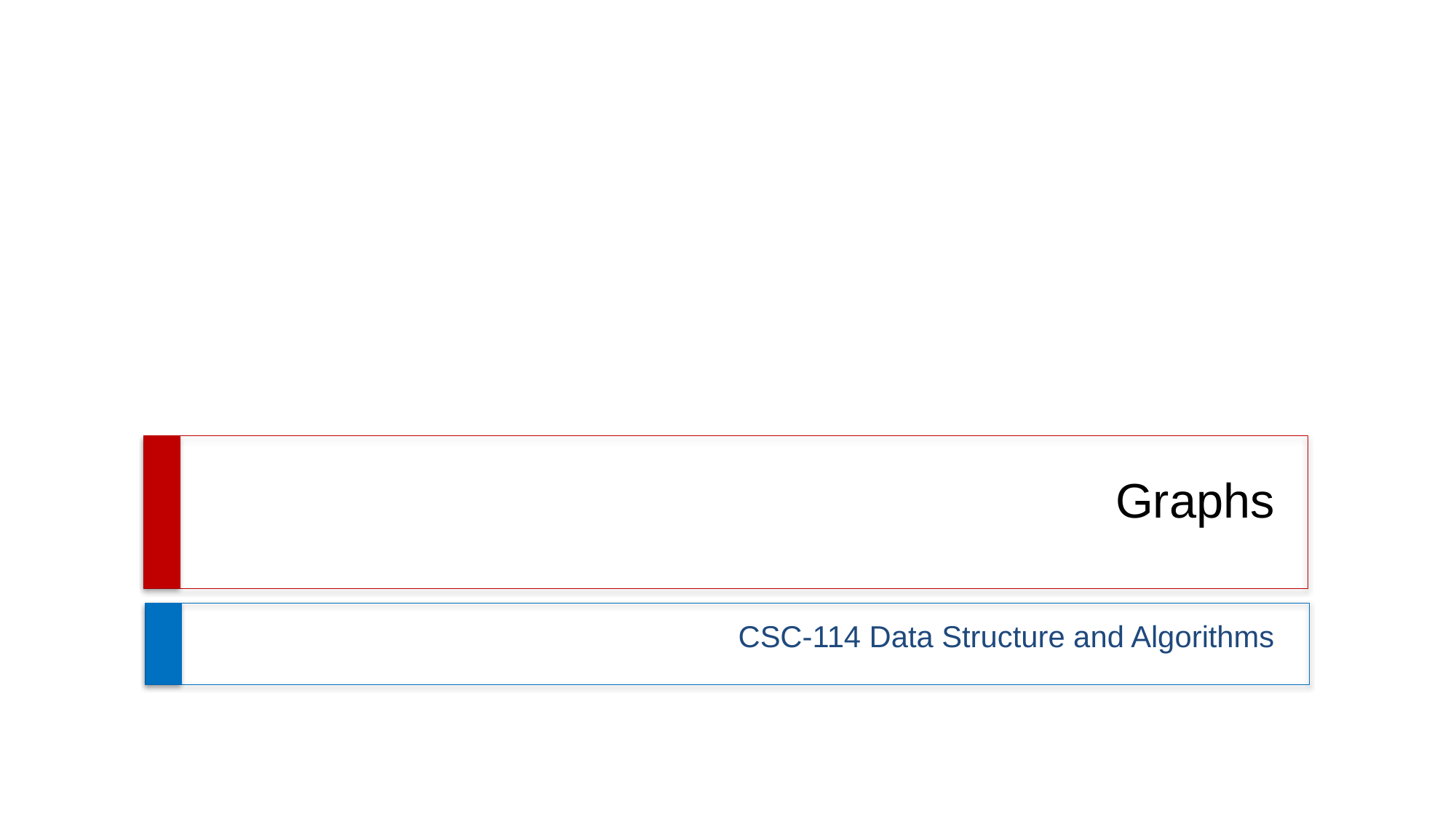

# Graphs
CSC-114 Data Structure and Algorithms